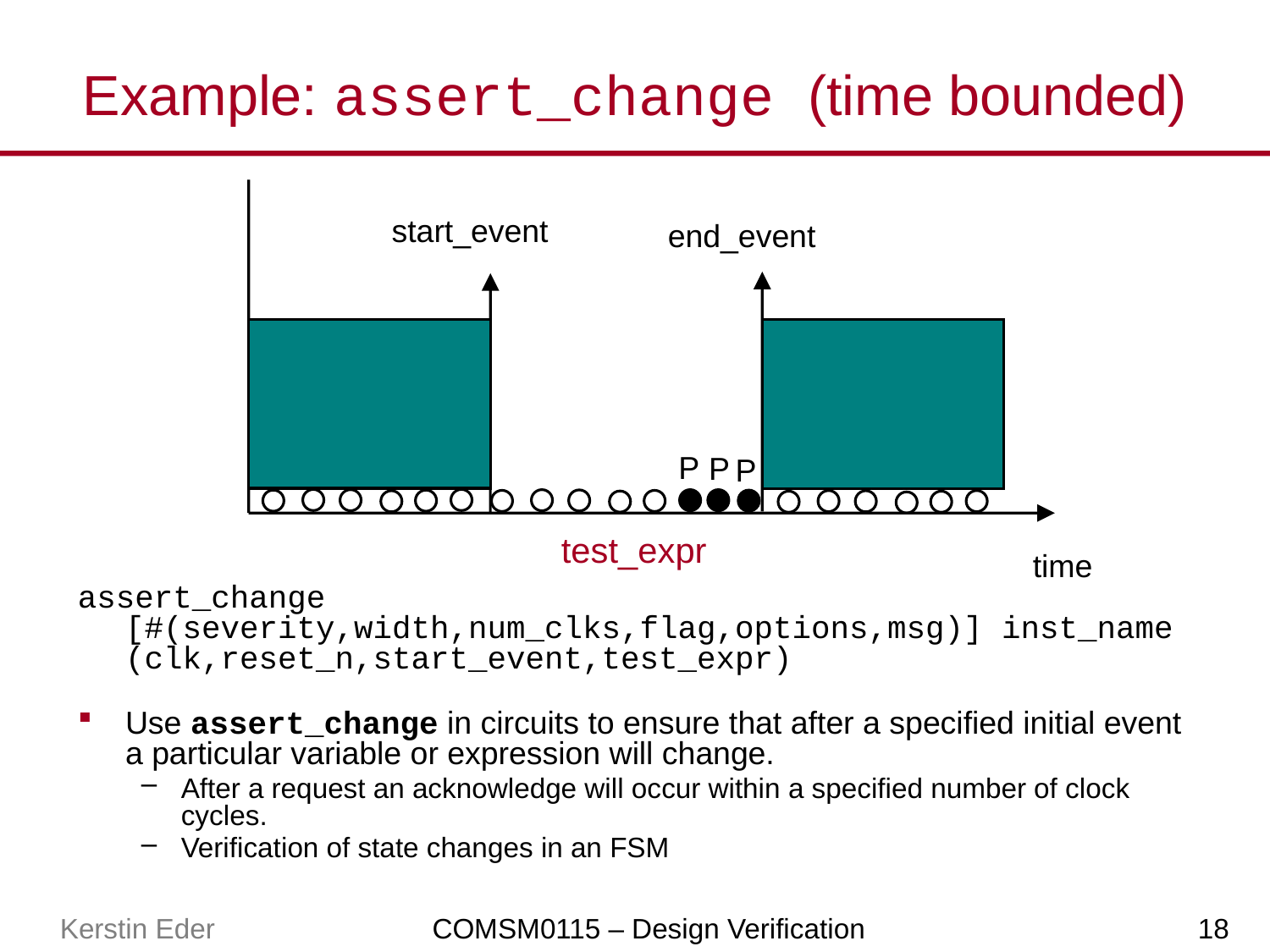

# Example: assert_change (time bounded)

start_event
end_event

P
P
P

test_expr
time
assert_change [#(severity,width,num_clks,flag,options,msg)] inst_name (clk,reset_n,start_event,test_expr)

Use assert_change in circuits to ensure that after a specified initial event a particular variable or expression will change.
After a request an acknowledge will occur within a specified number of clock cycles.
Verification of state changes in an FSM